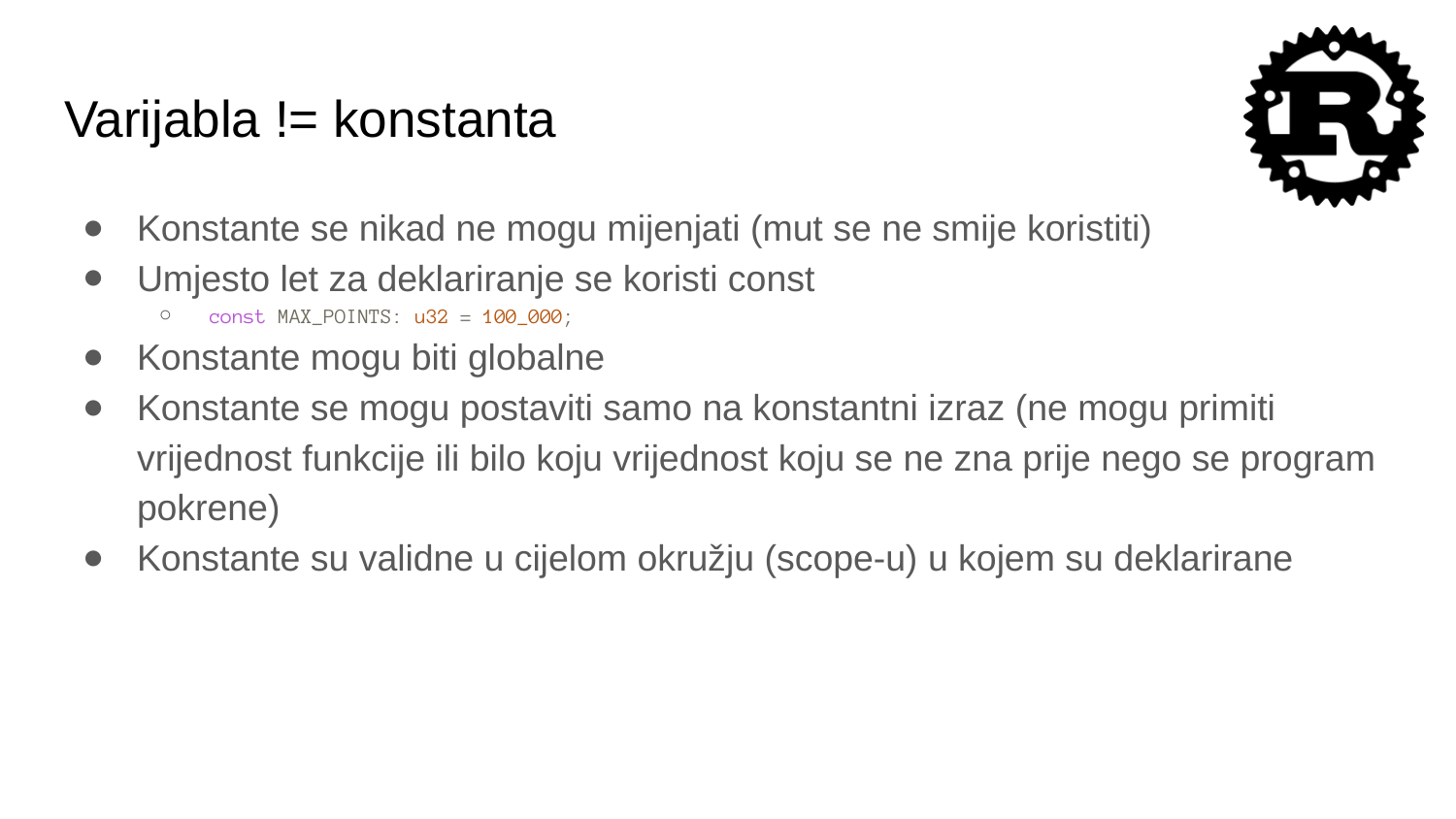

# Varijabla != konstanta
Konstante se nikad ne mogu mijenjati (mut se ne smije koristiti)
Umjesto let za deklariranje se koristi const
const MAX_POINTS: u32 = 100_000;
Konstante mogu biti globalne
Konstante se mogu postaviti samo na konstantni izraz (ne mogu primiti vrijednost funkcije ili bilo koju vrijednost koju se ne zna prije nego se program pokrene)
Konstante su validne u cijelom okružju (scope-u) u kojem su deklarirane